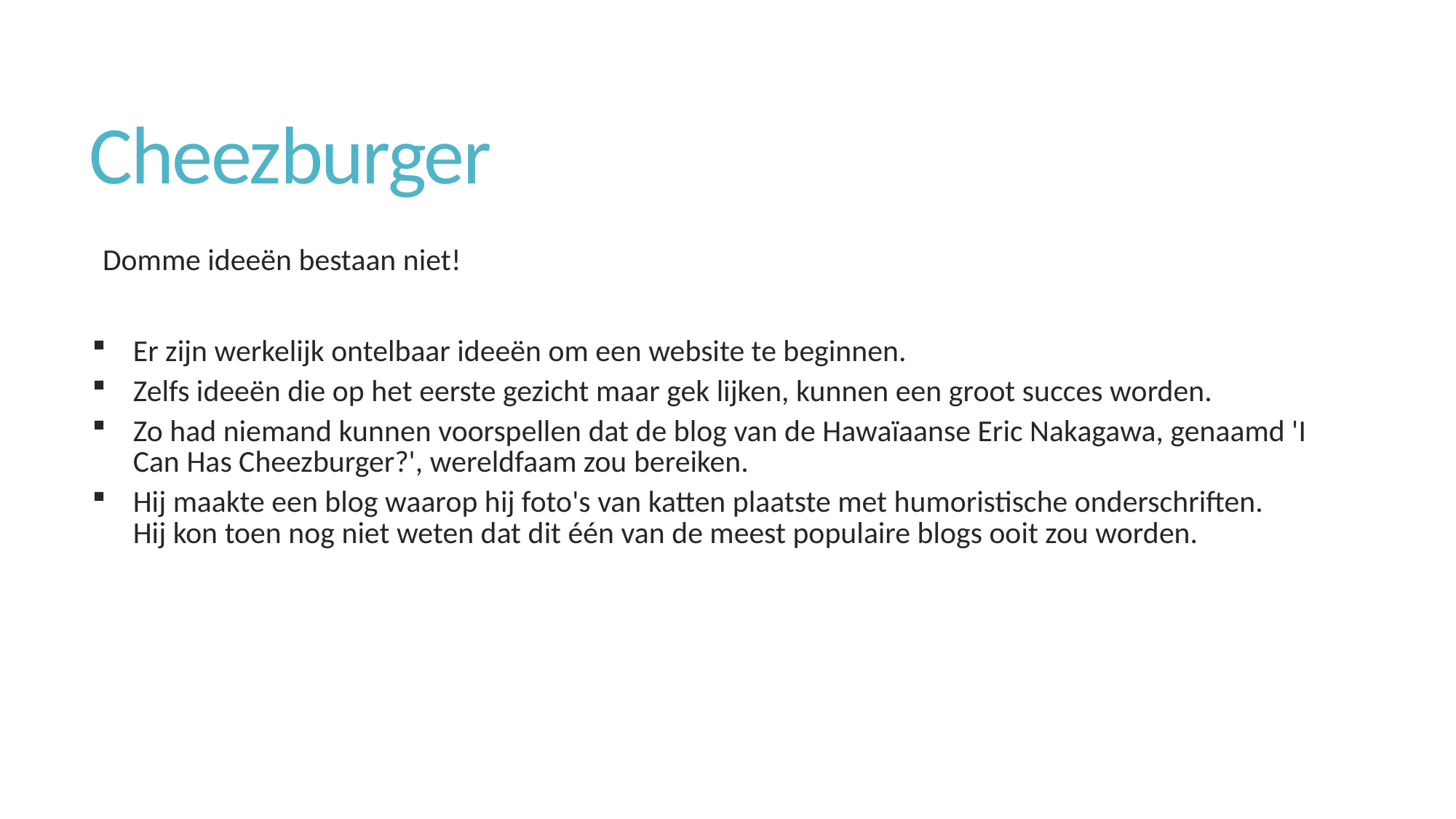

# Cheezburger
Domme ideeën bestaan niet!

Er zijn werkelijk ontelbaar ideeën om een website te beginnen.
Zelfs ideeën die op het eerste gezicht maar gek lijken, kunnen een groot succes worden.
Zo had niemand kunnen voorspellen dat de blog van de Hawaïaanse Eric Nakagawa, genaamd 'I Can Has Cheezburger?', wereldfaam zou bereiken.
Hij maakte een blog waarop hij foto's van katten plaatste met humoristische onderschriften.
Hij kon toen nog niet weten dat dit één van de meest populaire blogs ooit zou worden.